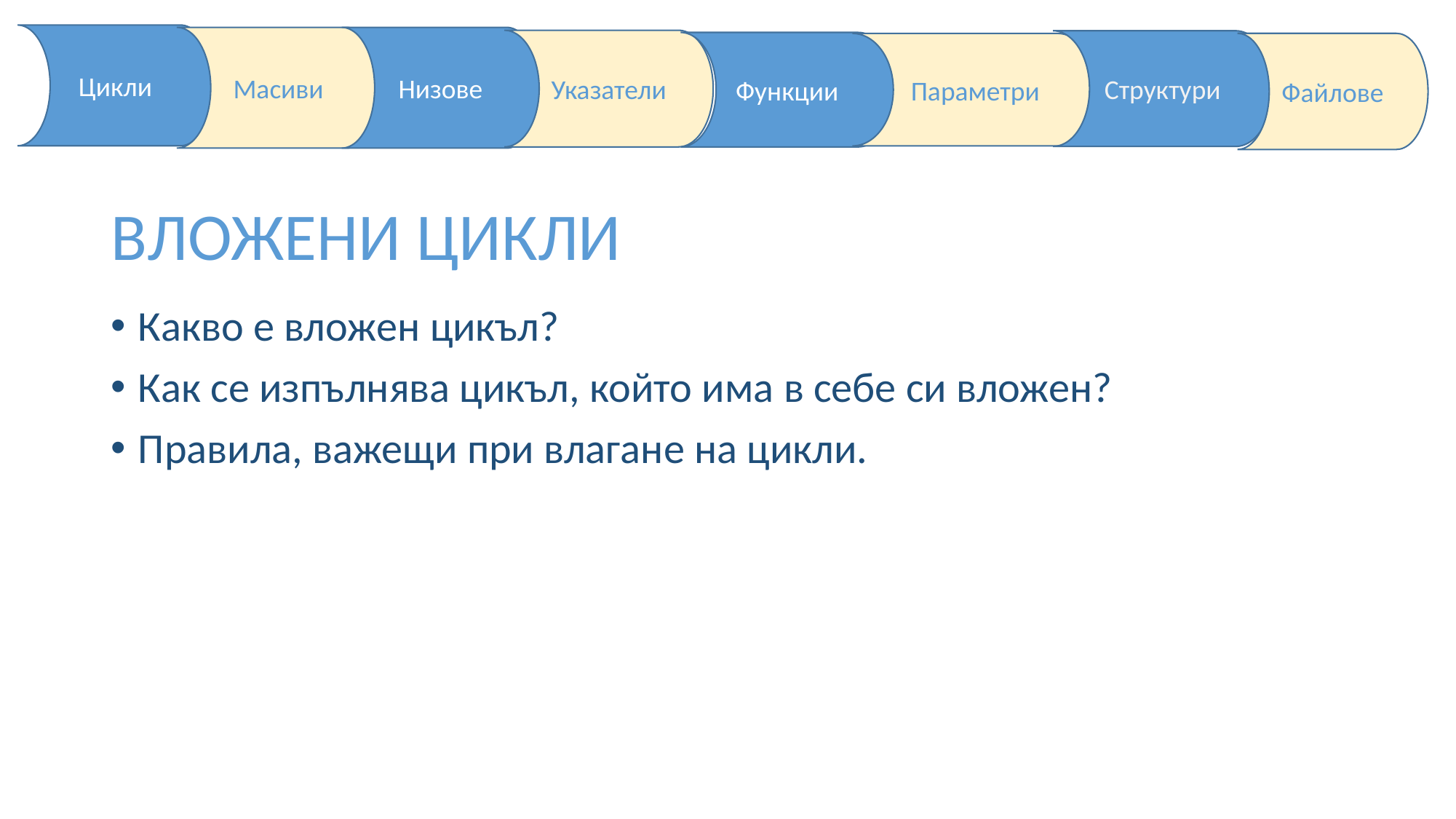

ВЛОЖЕНИ ЦИКЛИ
Какво е вложен цикъл?
Как се изпълнява цикъл, който има в себе си вложен?
Правила, важещи при влагане на цикли.